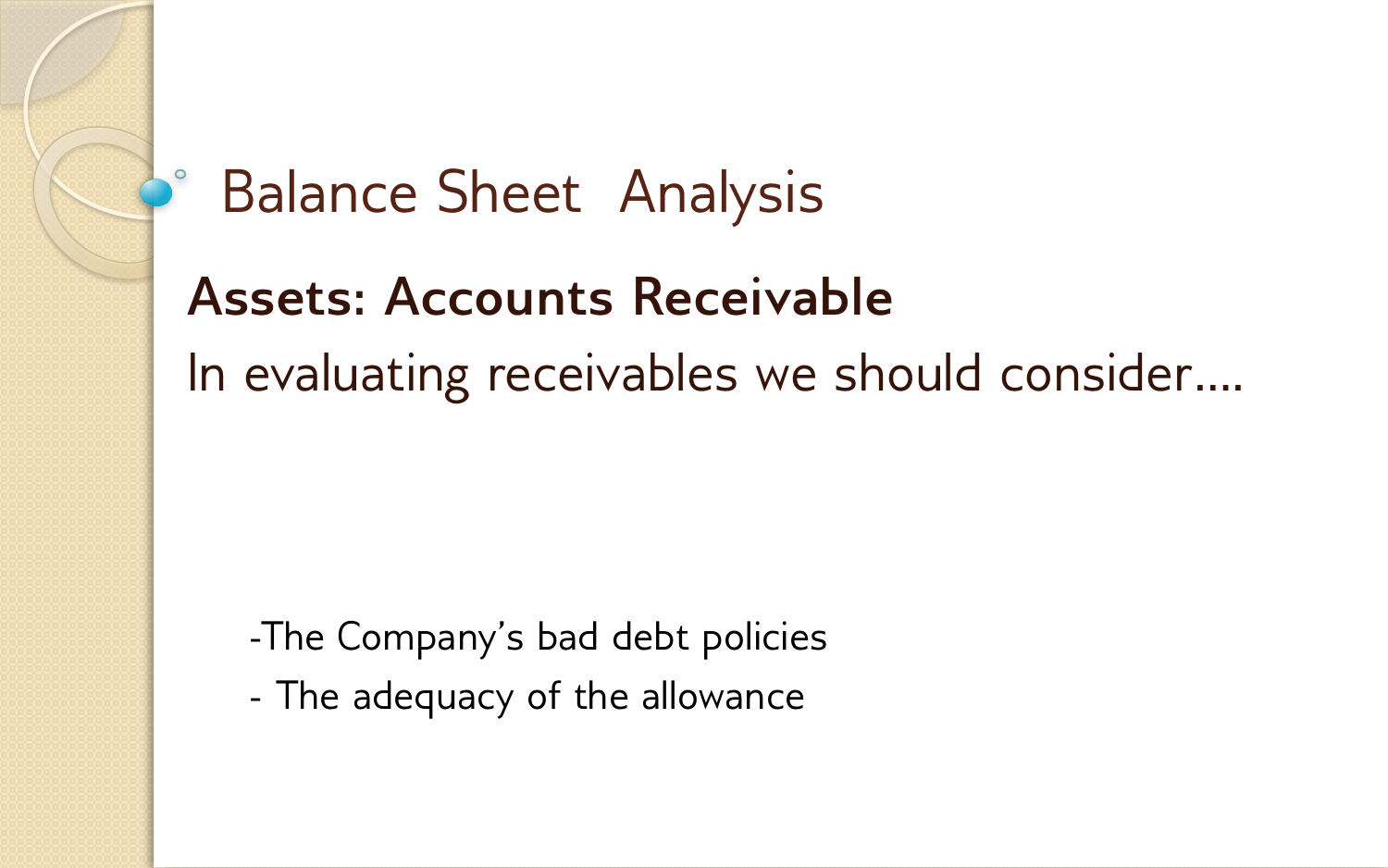

# Balance Sheet  Analysis
Assets: Accounts Receivable
In evaluating receivables we should consider….
-The Company’s bad debt policies
- The adequacy of the allowance